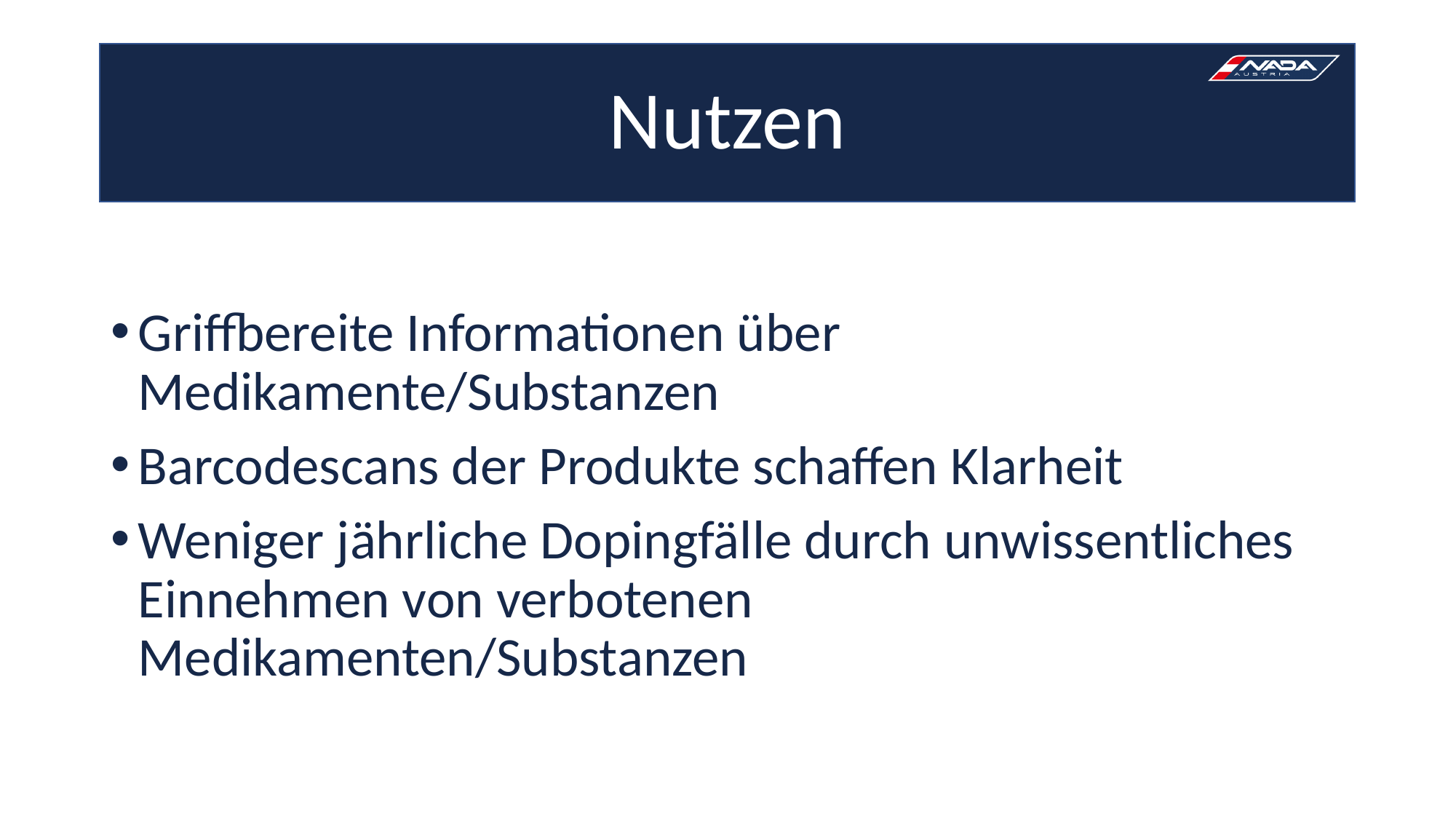

# Nutzen

Griffbereite Informationen über Medikamente/Substanzen
Barcodescans der Produkte schaffen Klarheit
Weniger jährliche Dopingfälle durch unwissentliches Einnehmen von verbotenen Medikamenten/Substanzen